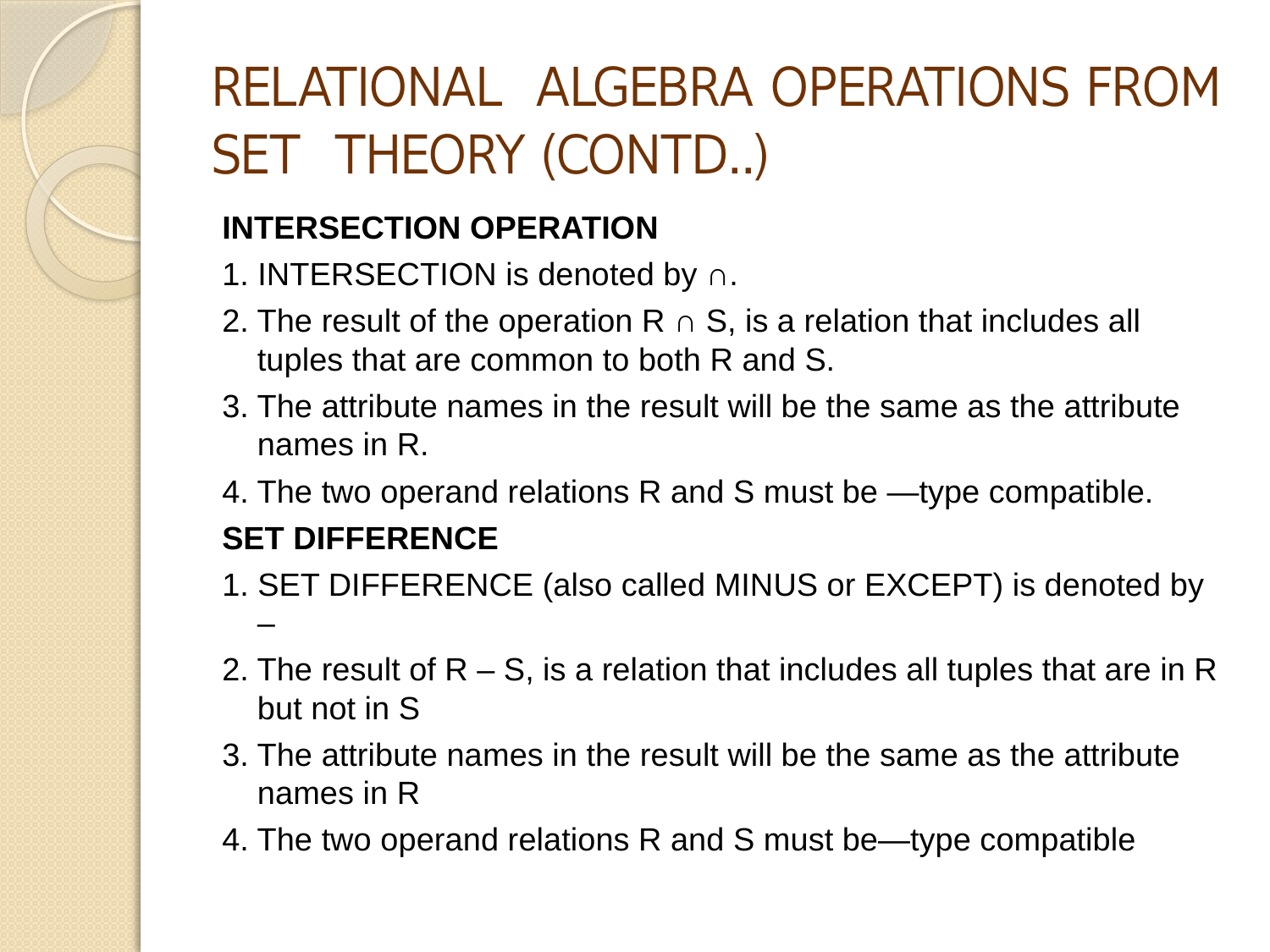

# RELATIONAL  ALGEBRA OPERATIONS FROM SET  THEORY (CONTD..)
INTERSECTION OPERATION
1. INTERSECTION is denoted by ∩.
2. The result of the operation R ∩ S, is a relation that includes all tuples that are common to both R and S.
3. The attribute names in the result will be the same as the attribute names in R.
4. The two operand relations R and S must be ―type compatible.
SET DIFFERENCE
1. SET DIFFERENCE (also called MINUS or EXCEPT) is denoted by –
2. The result of R – S, is a relation that includes all tuples that are in R but not in S
3. The attribute names in the result will be the same as the attribute names in R
4. The two operand relations R and S must be―type compatible